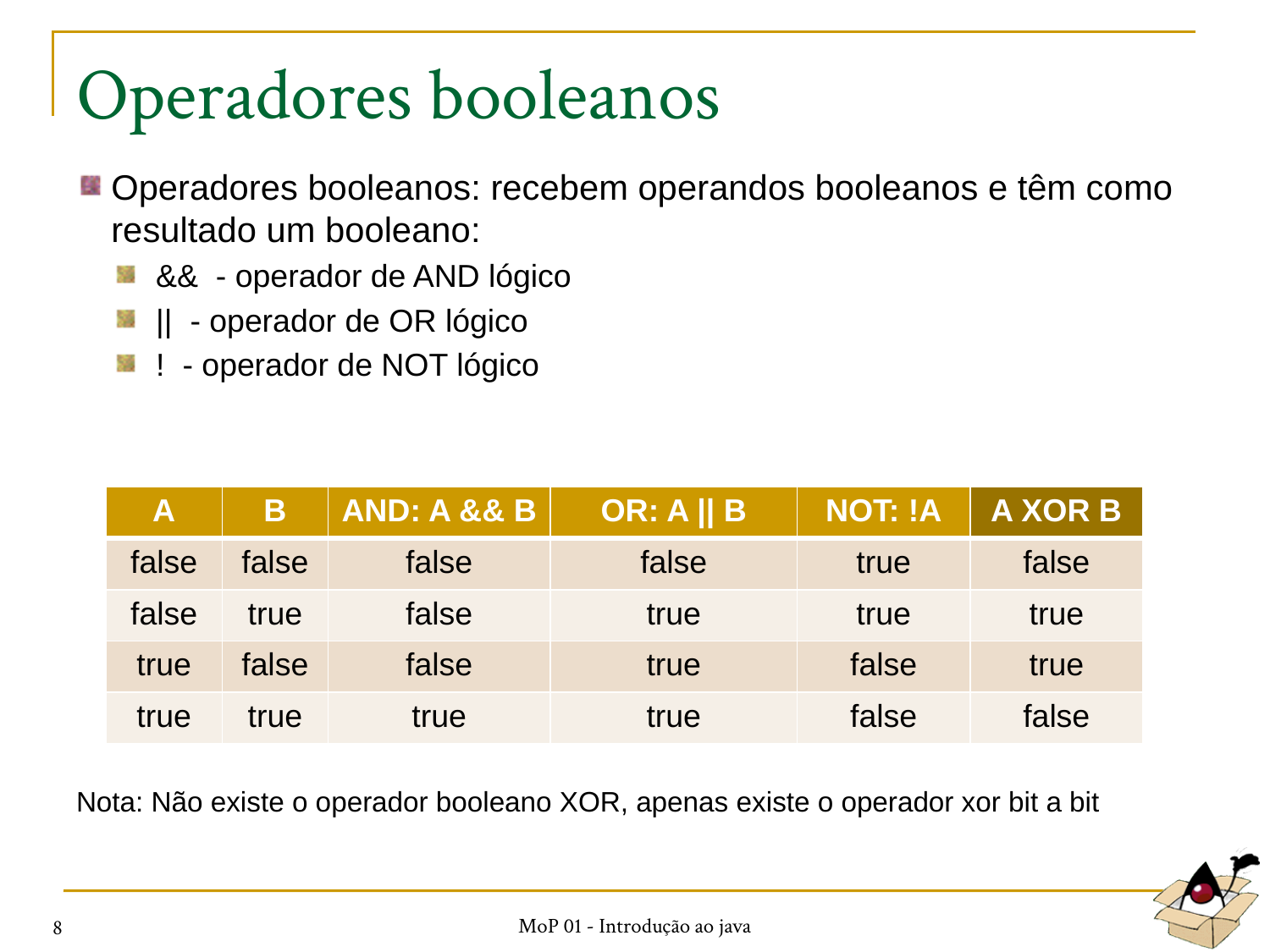

# Operadores booleanos
Operadores booleanos: recebem operandos booleanos e têm como resultado um booleano:
&&  - operador de AND lógico
||  - operador de OR lógico
!  - operador de NOT lógico

Nota: Não existe o operador booleano XOR, apenas existe o operador xor bit a bit
| A | B | AND: A && B | OR: A || B | NOT: !A | A XOR B |
| --- | --- | --- | --- | --- | --- |
| false | false | false | false | true | false |
| false | true | false | true | true | true |
| true | false | false | true | false | true |
| true | true | true | true | false | false |
MoP 01 - Introdução ao java